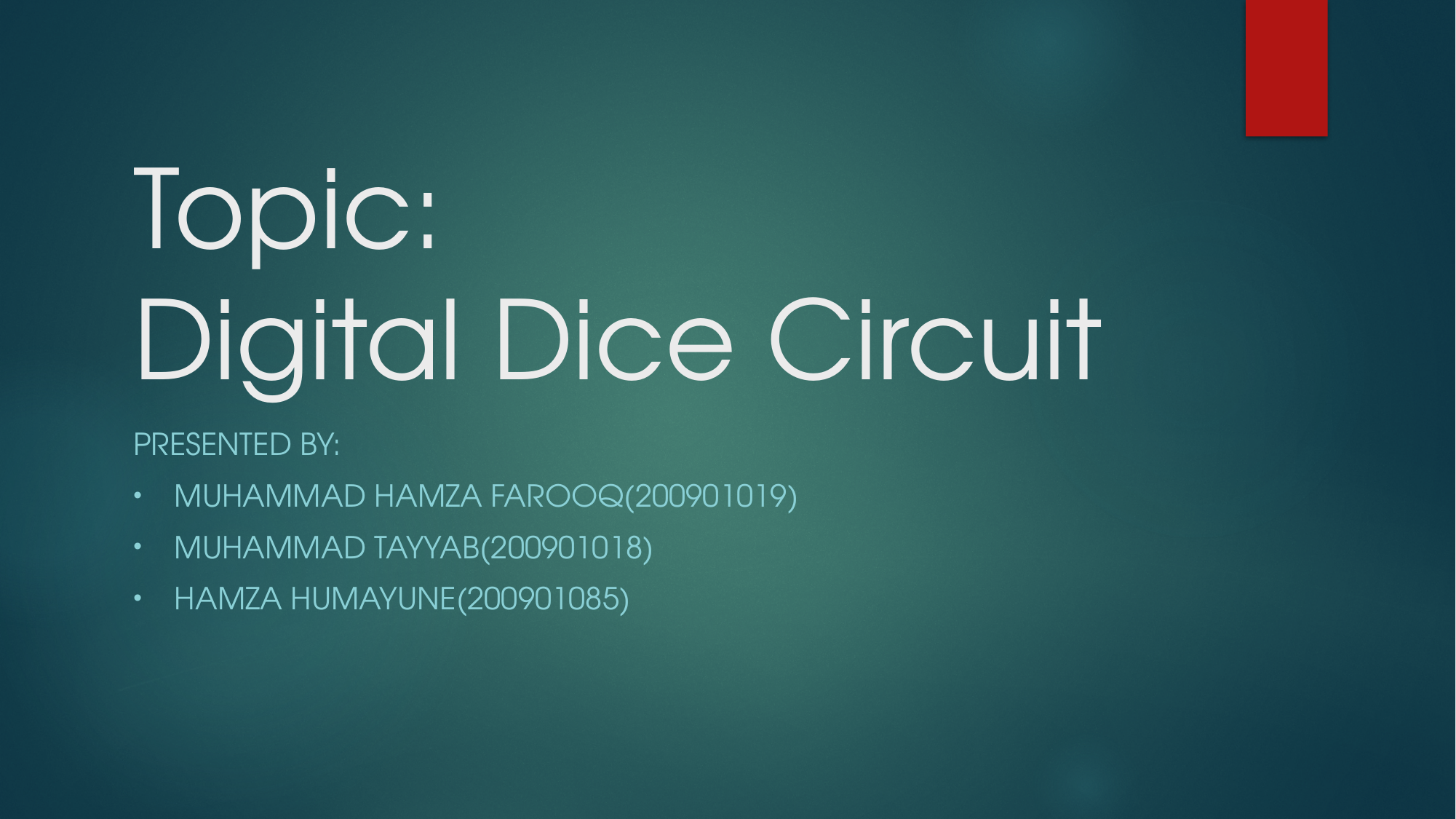

# Topic: Digital Dice Circuit
Presented by:
Muhammad Hamza Farooq(200901019)
Muhammad Tayyab(200901018)
Hamza Humayune(200901085)